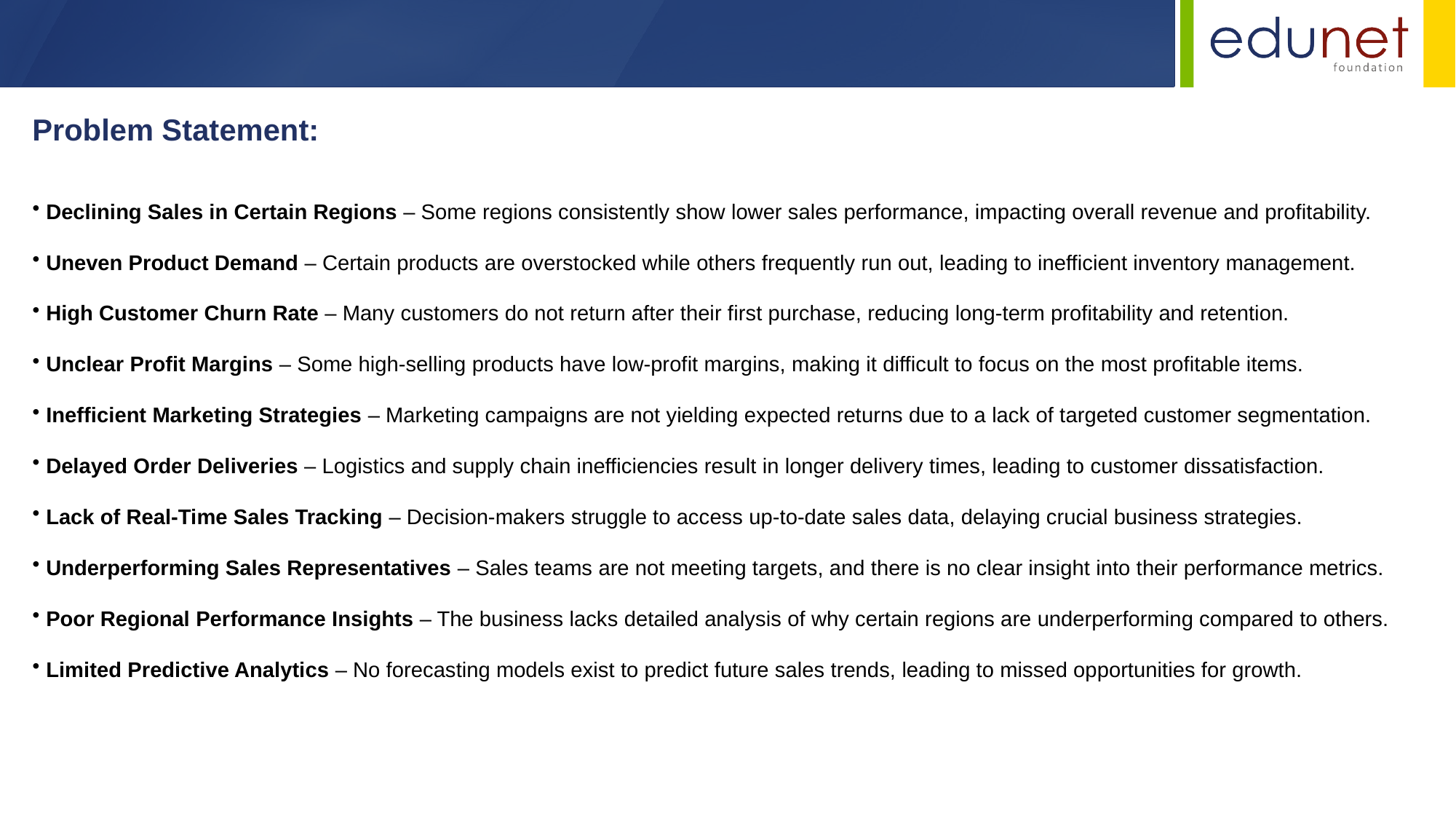

Problem Statement:
 Declining Sales in Certain Regions – Some regions consistently show lower sales performance, impacting overall revenue and profitability.

 Uneven Product Demand – Certain products are overstocked while others frequently run out, leading to inefficient inventory management.

 High Customer Churn Rate – Many customers do not return after their first purchase, reducing long-term profitability and retention.

 Unclear Profit Margins – Some high-selling products have low-profit margins, making it difficult to focus on the most profitable items.

 Inefficient Marketing Strategies – Marketing campaigns are not yielding expected returns due to a lack of targeted customer segmentation.

 Delayed Order Deliveries – Logistics and supply chain inefficiencies result in longer delivery times, leading to customer dissatisfaction.

 Lack of Real-Time Sales Tracking – Decision-makers struggle to access up-to-date sales data, delaying crucial business strategies.

 Underperforming Sales Representatives – Sales teams are not meeting targets, and there is no clear insight into their performance metrics.

 Poor Regional Performance Insights – The business lacks detailed analysis of why certain regions are underperforming compared to others.

 Limited Predictive Analytics – No forecasting models exist to predict future sales trends, leading to missed opportunities for growth.